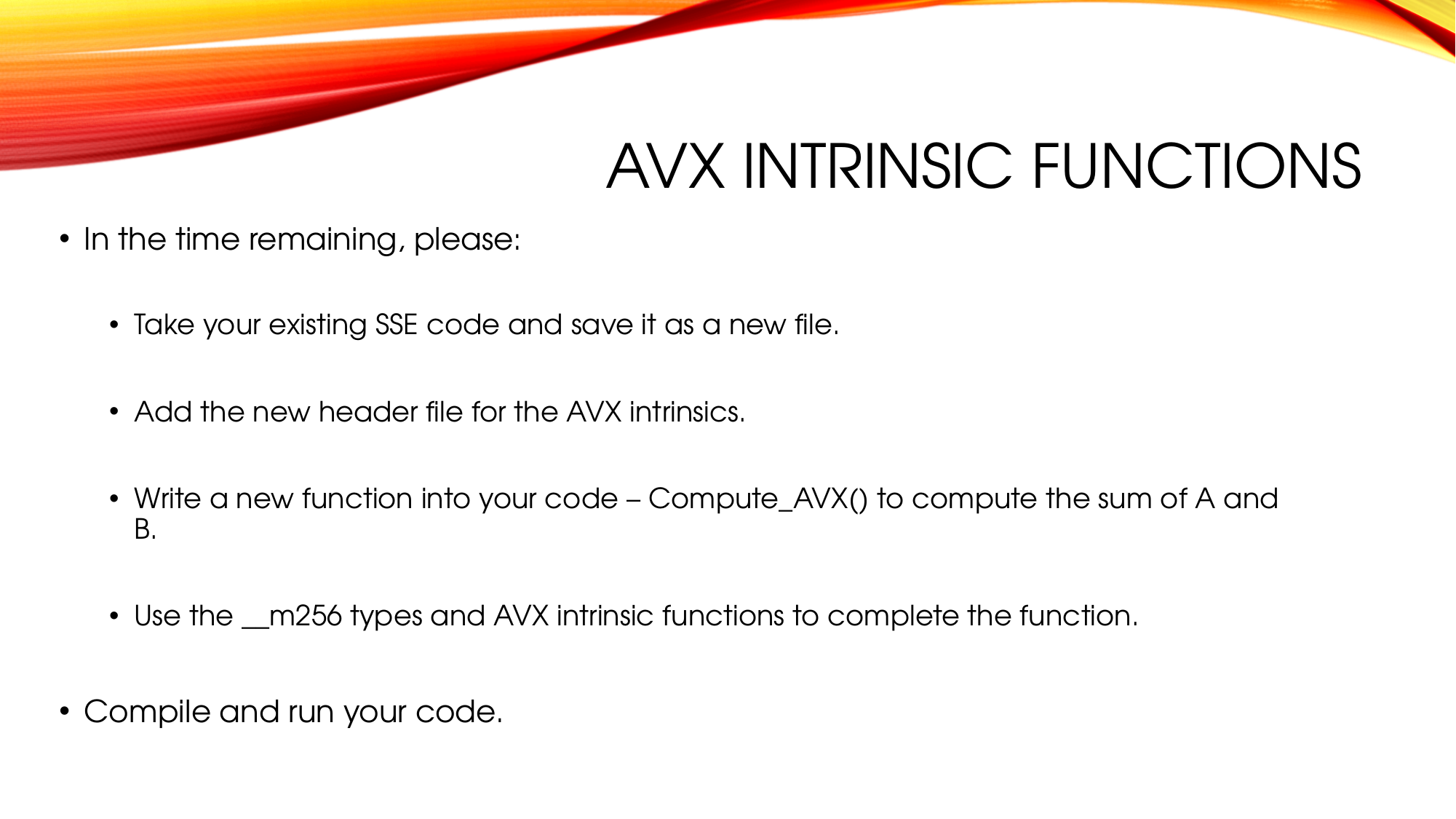

# AVX Intrinsic Functions
In the time remaining, please:

Take your existing SSE code and save it as a new file.

Add the new header file for the AVX intrinsics.

Write a new function into your code – Compute_AVX() to compute the sum of A and B.

Use the __m256 types and AVX intrinsic functions to complete the function.

Compile and run your code.